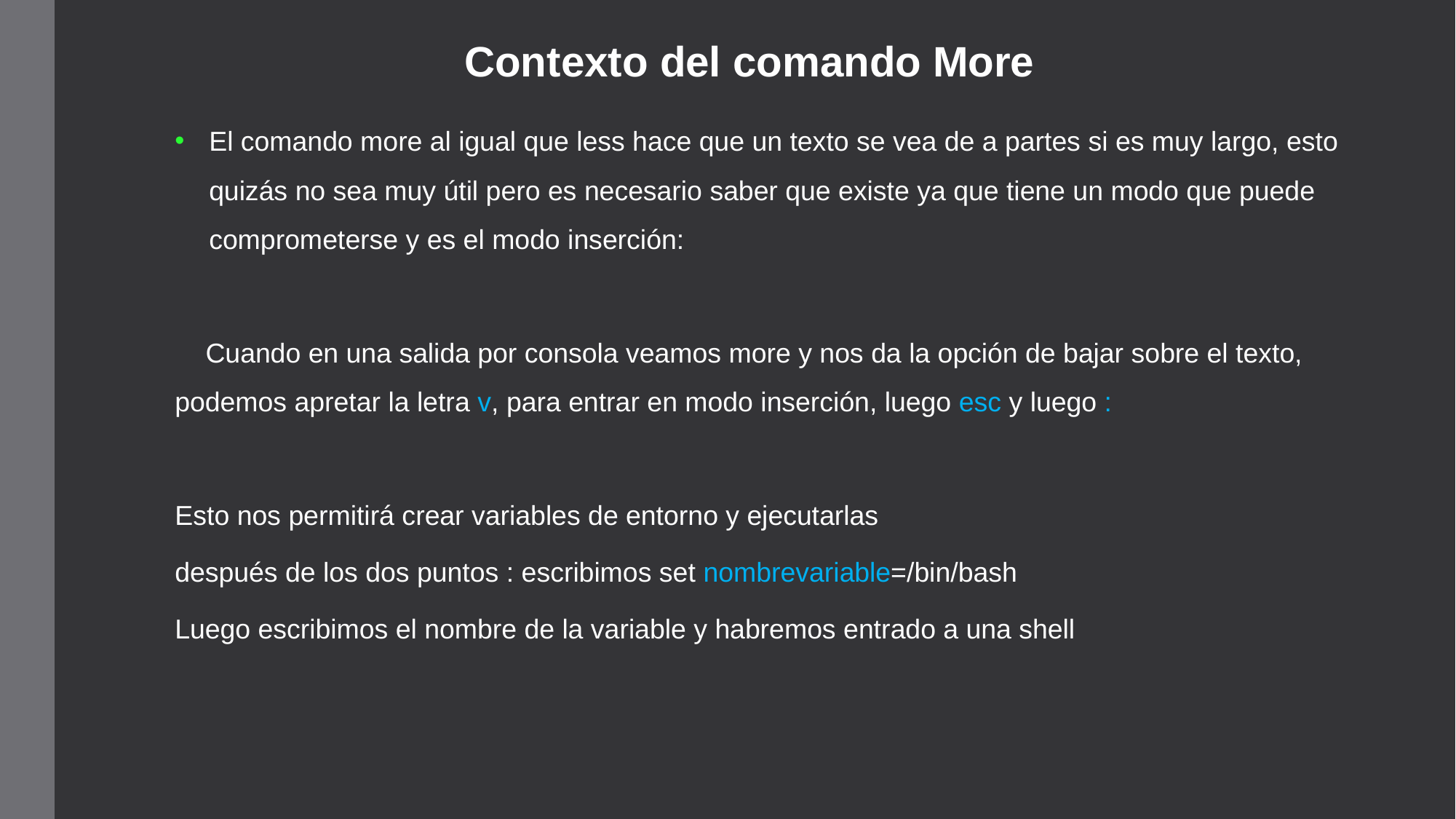

# Contexto del comando More
El comando more al igual que less hace que un texto se vea de a partes si es muy largo, esto quizás no sea muy útil pero es necesario saber que existe ya que tiene un modo que puede comprometerse y es el modo inserción:

    Cuando en una salida por consola veamos more y nos da la opción de bajar sobre el texto,      podemos apretar la letra v, para entrar en modo inserción, luego esc y luego :

Esto nos permitirá crear variables de entorno y ejecutarlas
después de los dos puntos : escribimos set nombrevariable=/bin/bash
Luego escribimos el nombre de la variable y habremos entrado a una shell